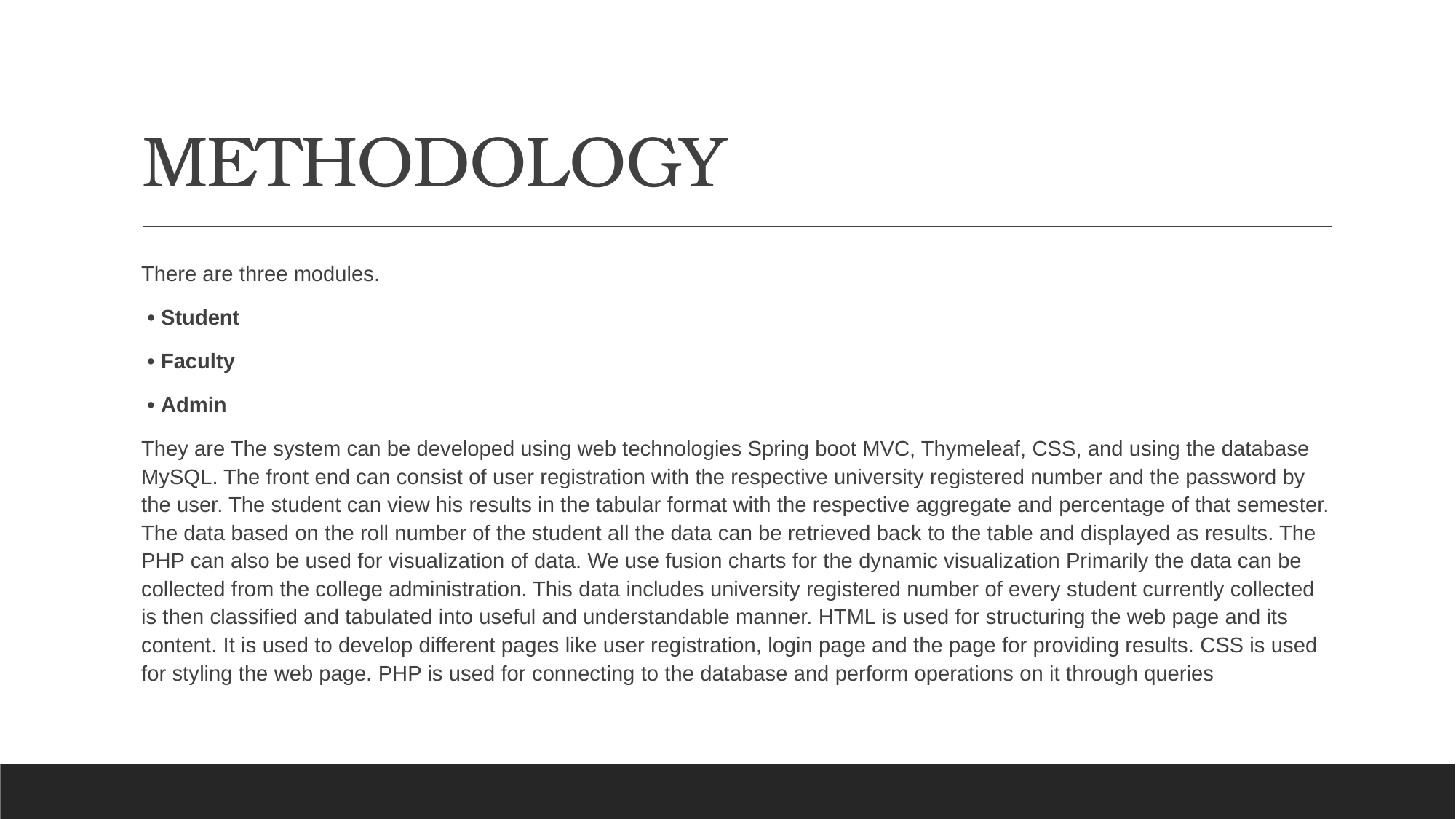

# METHODOLOGY
There are three modules.
 • Student
 • Faculty
 • Admin
They are The system can be developed using web technologies Spring boot MVC, Thymeleaf, CSS, and using the database MySQL. The front end can consist of user registration with the respective university registered number and the password by the user. The student can view his results in the tabular format with the respective aggregate and percentage of that semester. The data based on the roll number of the student all the data can be retrieved back to the table and displayed as results. The PHP can also be used for visualization of data. We use fusion charts for the dynamic visualization Primarily the data can be collected from the college administration. This data includes university registered number of every student currently collected is then classified and tabulated into useful and understandable manner. HTML is used for structuring the web page and its content. It is used to develop different pages like user registration, login page and the page for providing results. CSS is used for styling the web page. PHP is used for connecting to the database and perform operations on it through queries